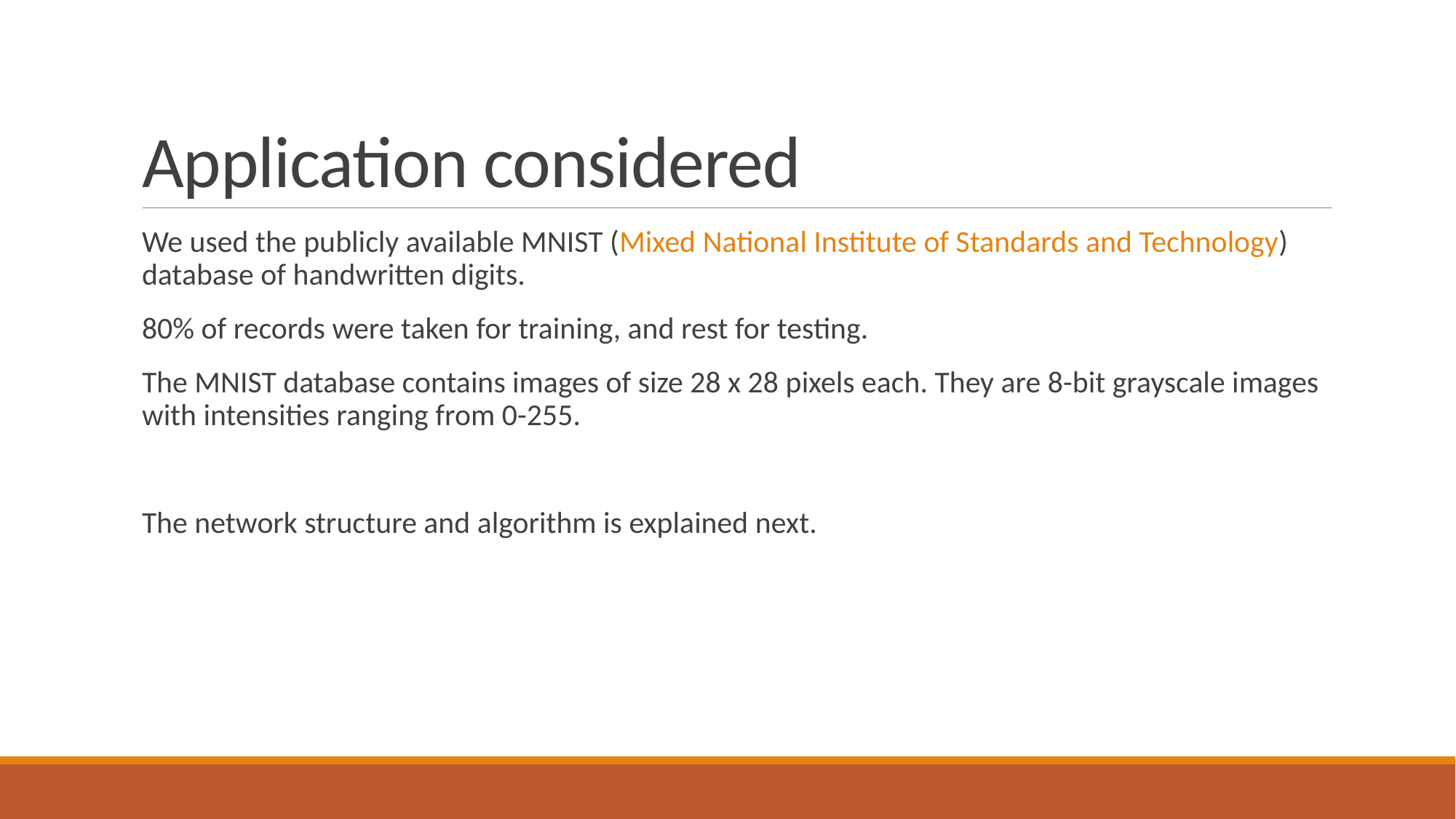

# Application considered
We used the publicly available MNIST (Mixed National Institute of Standards and Technology) database of handwritten digits.
80% of records were taken for training, and rest for testing.
The MNIST database contains images of size 28 x 28 pixels each. They are 8-bit grayscale images with intensities ranging from 0-255.

The network structure and algorithm is explained next.